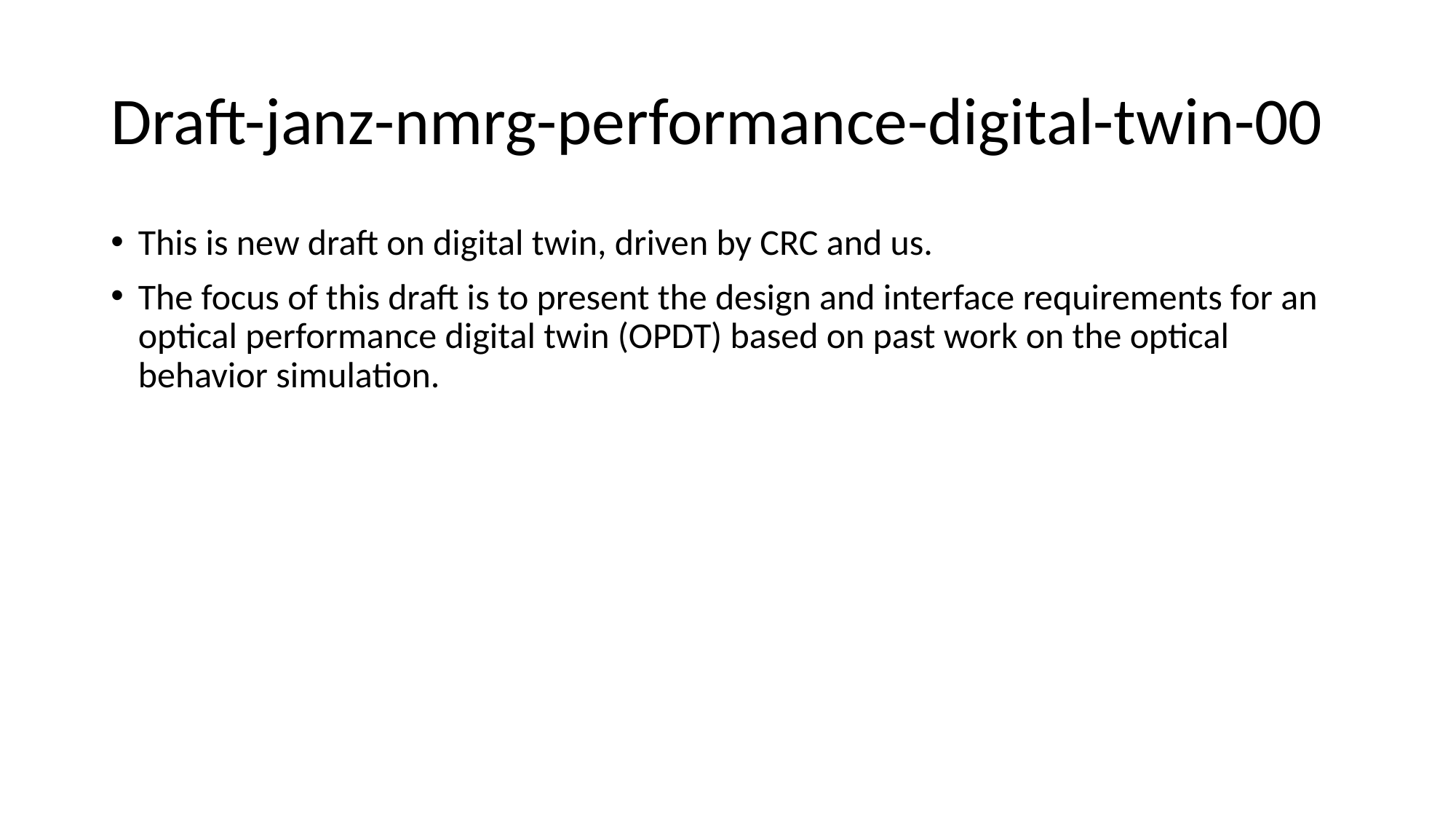

# Draft-janz-nmrg-performance-digital-twin-00
This is new draft on digital twin, driven by CRC and us.
The focus of this draft is to present the design and interface requirements for an optical performance digital twin (OPDT) based on past work on the optical behavior simulation.